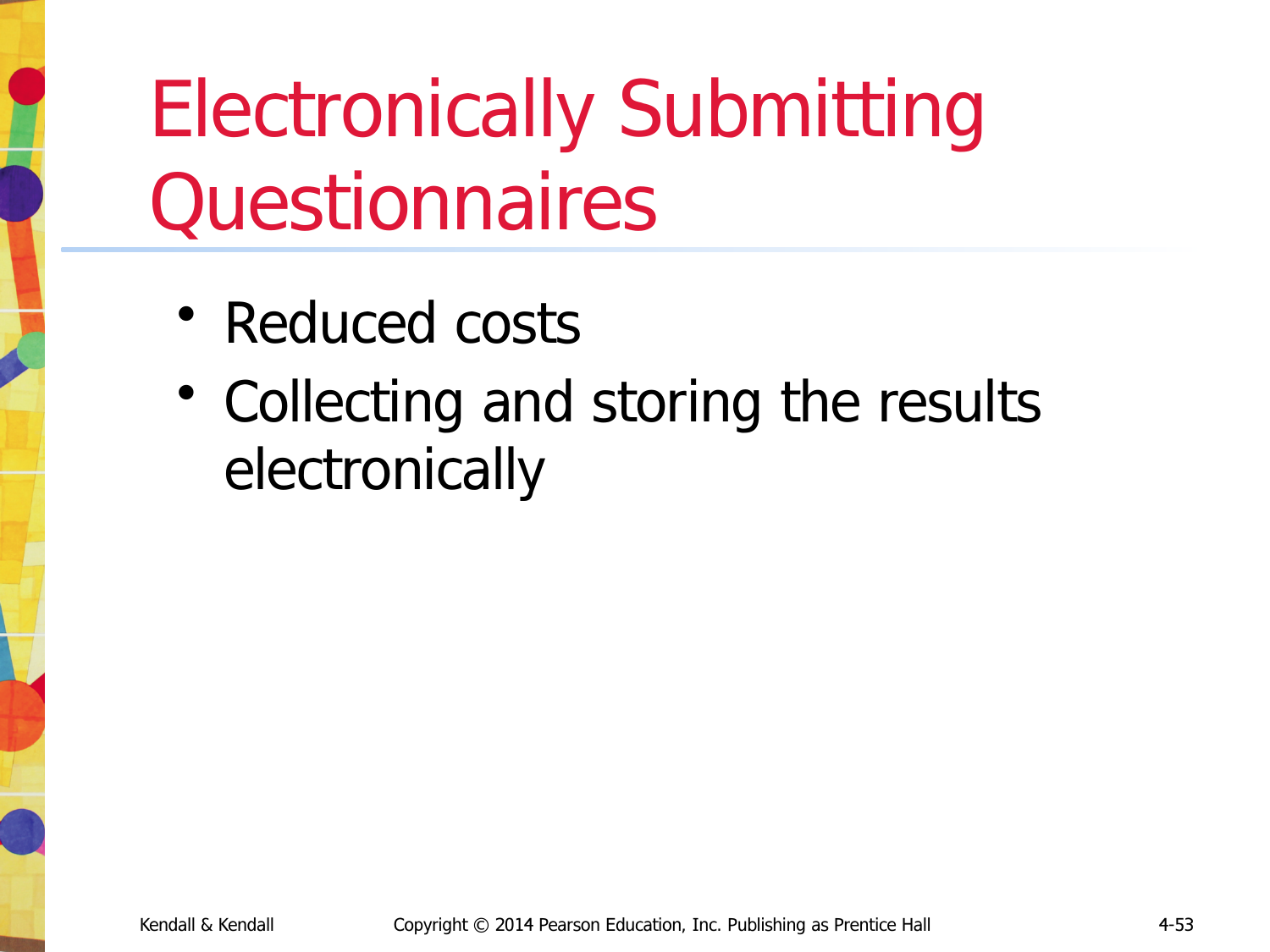

Electronically Submitting Questionnaires
Reduced costs
Collecting and storing the results electronically
Kendall & Kendall	Copyright © 2014 Pearson Education, Inc. Publishing as Prentice Hall
4-53